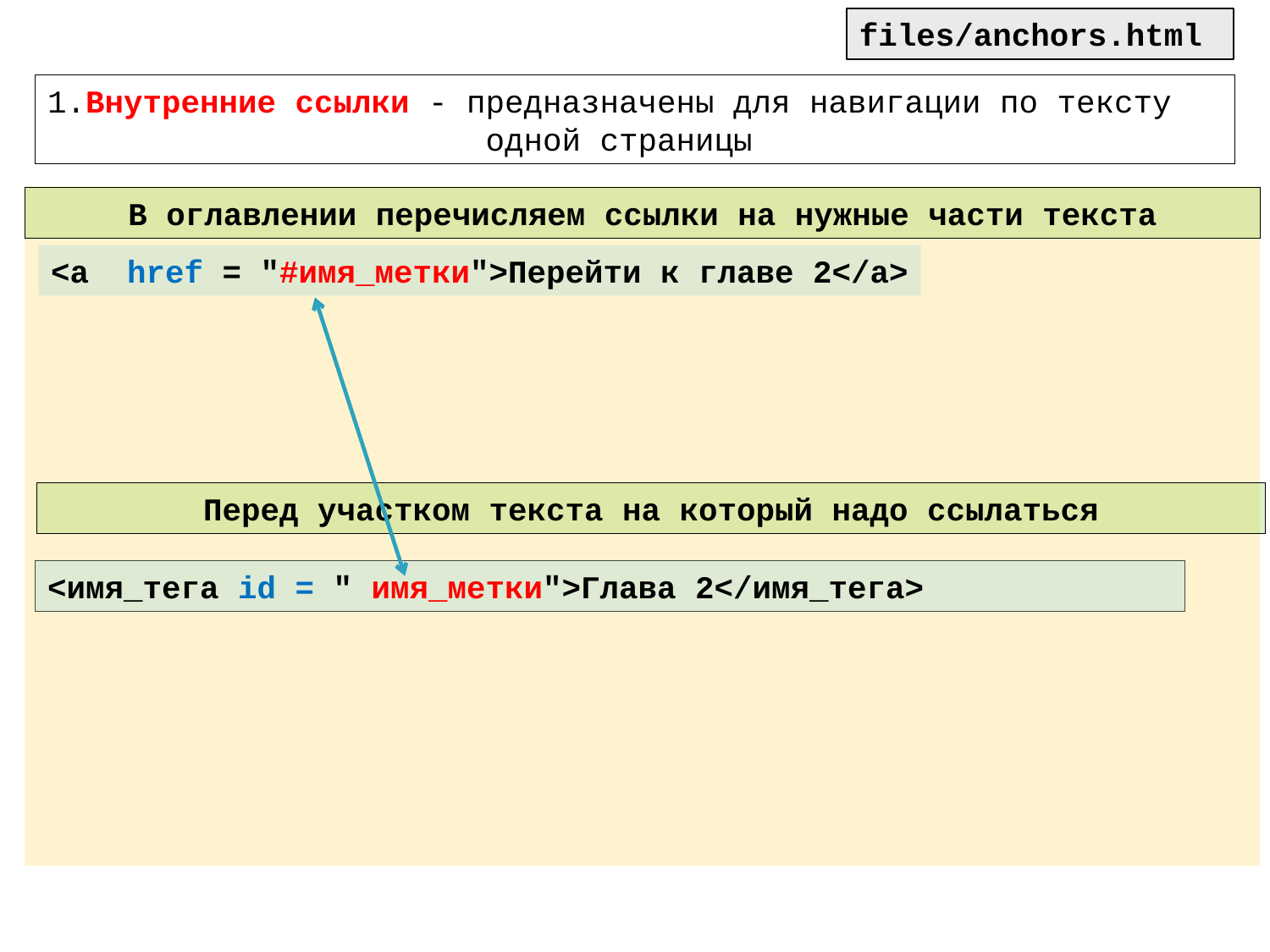

files/anchors.html
1.Внутренние ссылки - предназначены для навигации по тексту
                       одной страницы

В оглавлении перечисляем ссылки на нужные части текста
<a  href = "#имя_метки">Перейти к главе 2</a>
Перед участком текста на который надо ссылаться
<имя_тега id = " имя_метки">Глава 2</имя_тега>